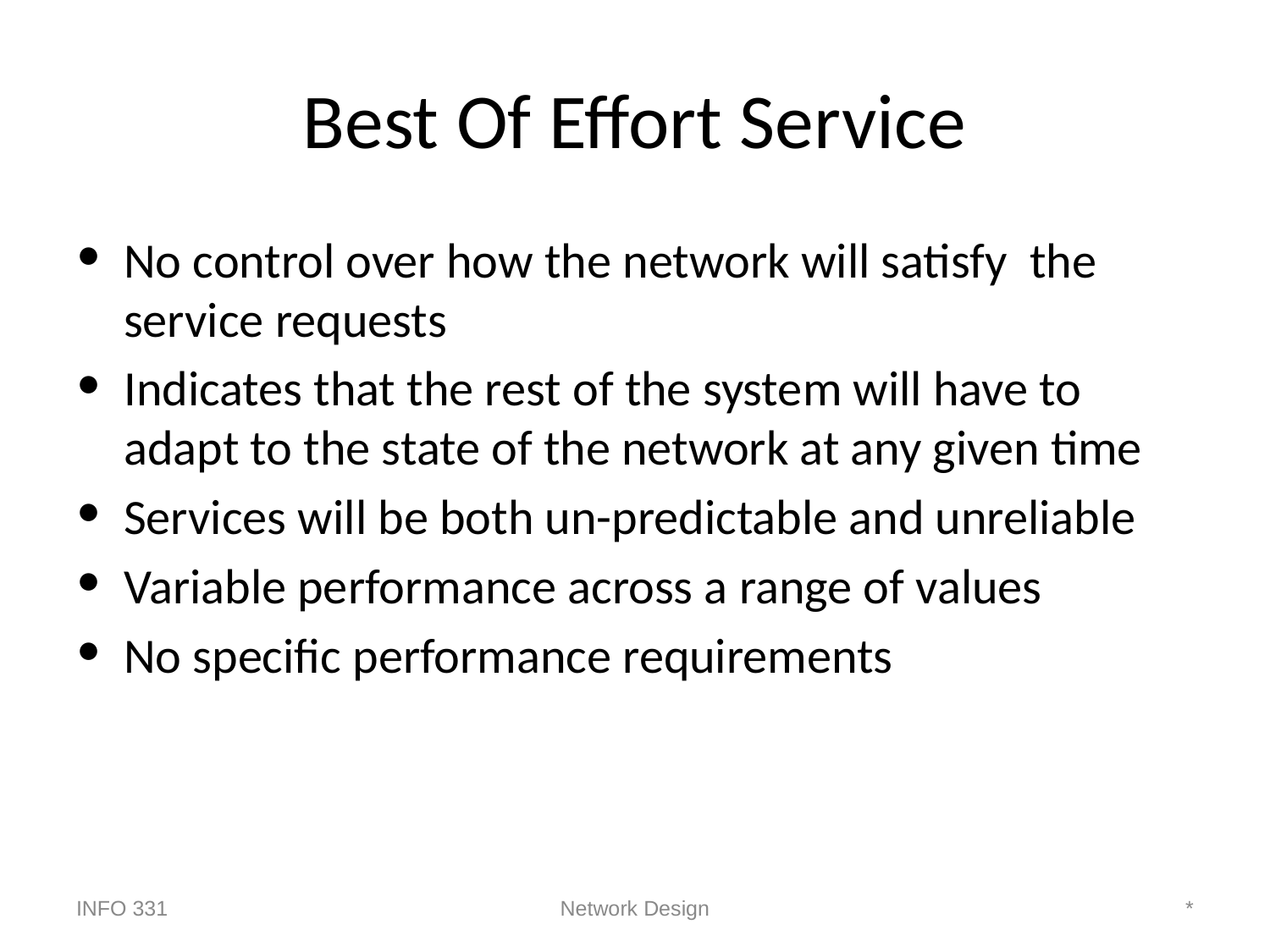

# Best Of Effort Service
No control over how the network will satisfy  the service requests
Indicates that the rest of the system will have to adapt to the state of the network at any given time
Services will be both un-predictable and unreliable
Variable performance across a range of values
No specific performance requirements

INFO 331
Network Design
*